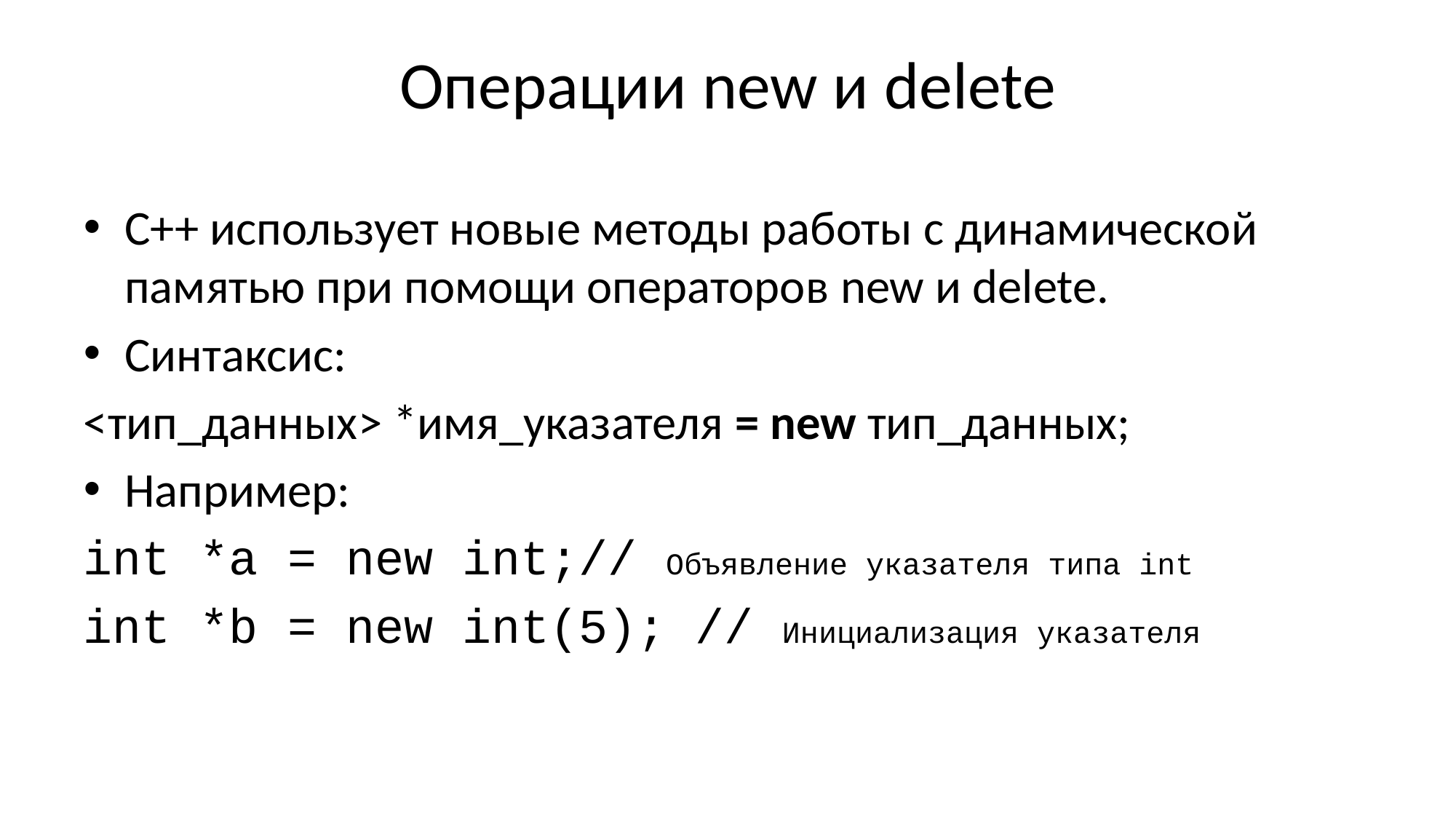

# Операции new и delete
С++ использует новые методы работы с динамической памятью при помощи операторов new и delete.
Синтаксис:
<тип_данных> *имя_указателя = new тип_данных;
Например:
int *a = new int;// Объявление указателя типа int
int *b = new int(5); // Инициализация указателя